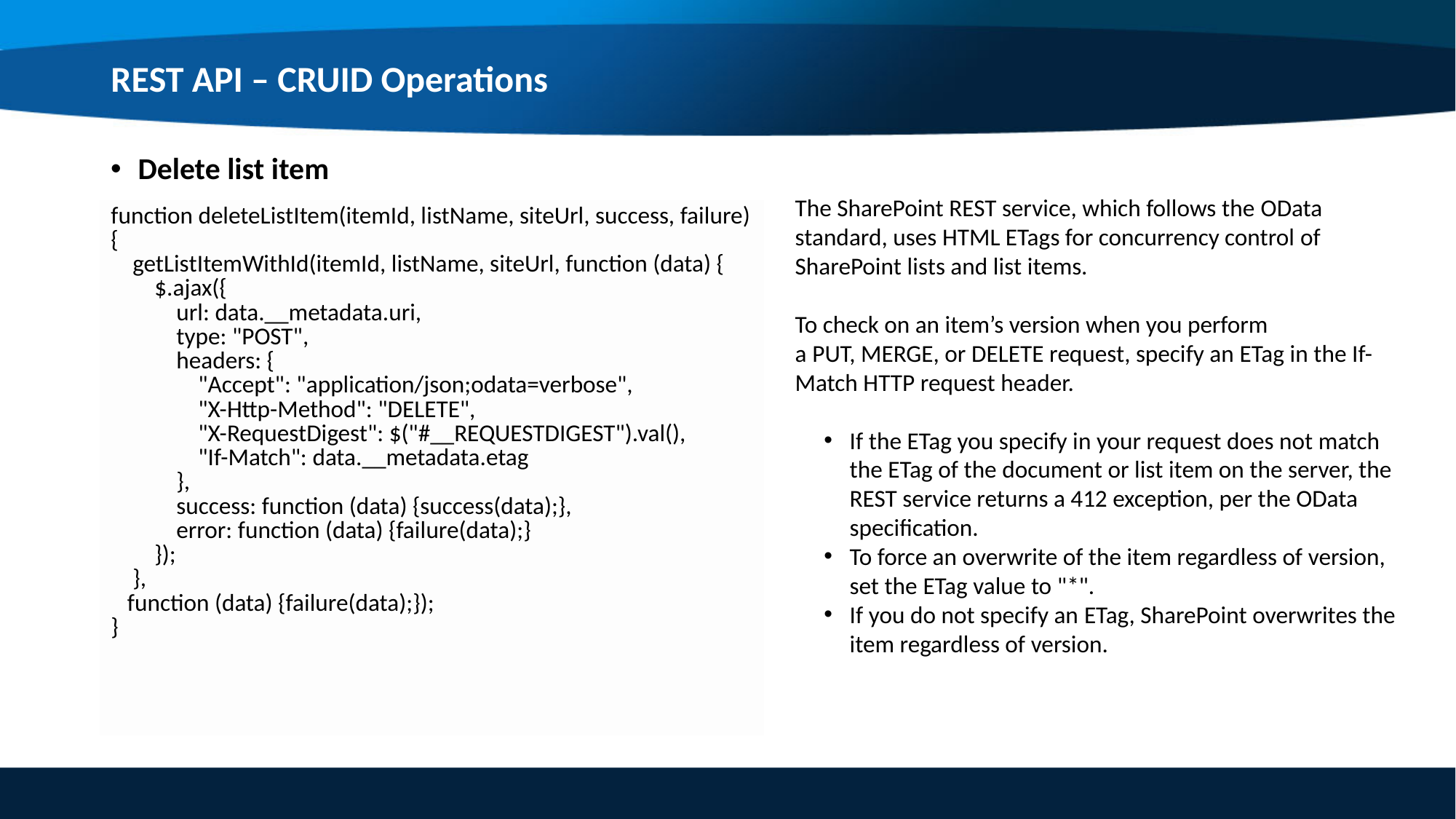

REST API – CRUID Operations
Delete list item

The SharePoint REST service, which follows the OData standard, uses HTML ETags for concurrency control of SharePoint lists and list items.

To check on an item’s version when you perform a PUT, MERGE, or DELETE request, specify an ETag in the If-Match HTTP request header.

If the ETag you specify in your request does not match the ETag of the document or list item on the server, the REST service returns a 412 exception, per the OData specification.
To force an overwrite of the item regardless of version, set the ETag value to "*".
If you do not specify an ETag, SharePoint overwrites the item regardless of version.

| function deleteListItem(itemId, listName, siteUrl, success, failure) { getListItemWithId(itemId, listName, siteUrl, function (data) { $.ajax({ url: data.\_\_metadata.uri, type: "POST", headers: { "Accept": "application/json;odata=verbose", "X-Http-Method": "DELETE", "X-RequestDigest": $("#\_\_REQUESTDIGEST").val(), "If-Match": data.\_\_metadata.etag }, success: function (data) {success(data);}, error: function (data) {failure(data);} }); }, function (data) {failure(data);}); } |
| --- |